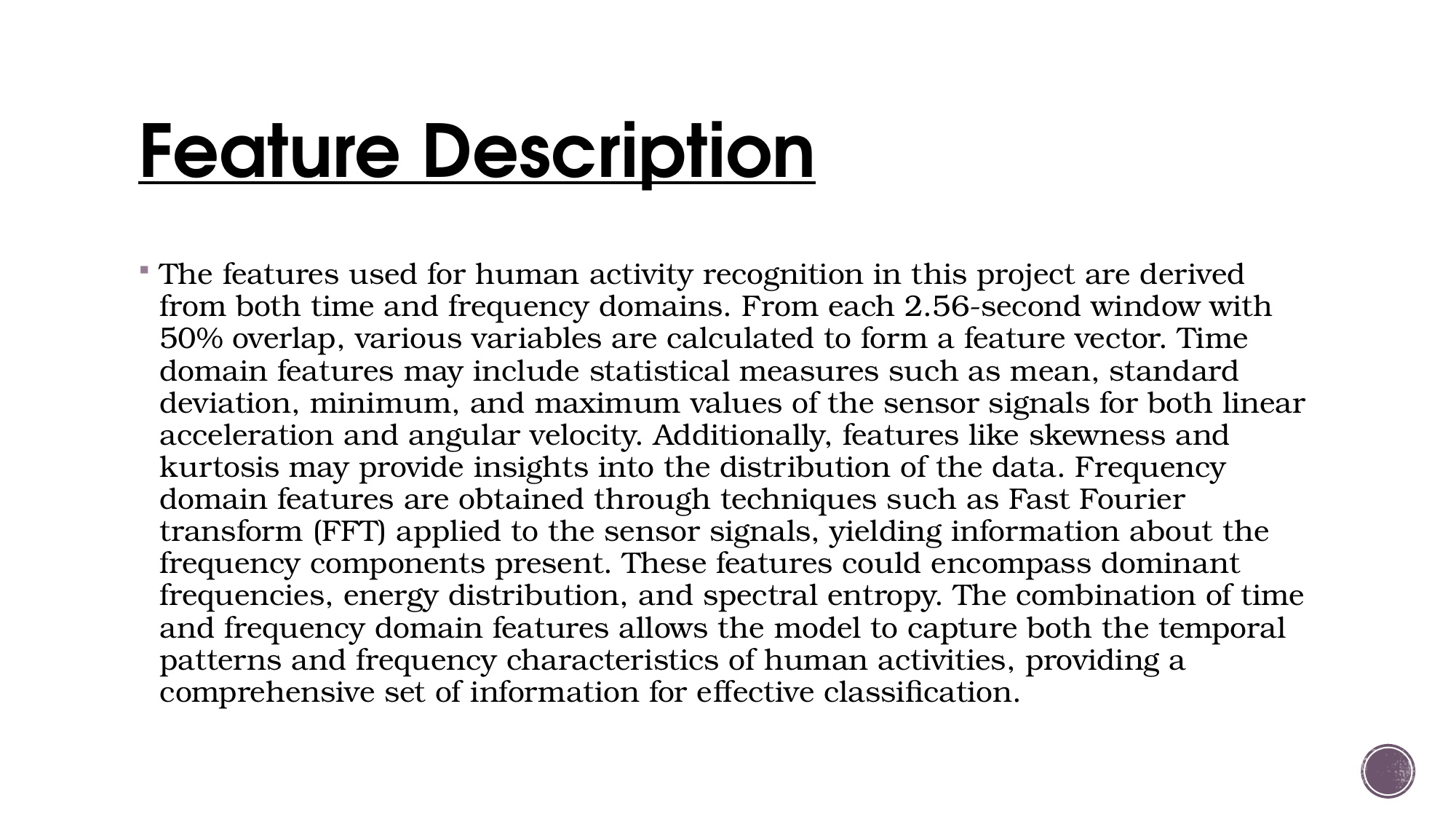

# Feature Description
The features used for human activity recognition in this project are derived from both time and frequency domains. From each 2.56-second window with 50% overlap, various variables are calculated to form a feature vector. Time domain features may include statistical measures such as mean, standard deviation, minimum, and maximum values of the sensor signals for both linear acceleration and angular velocity. Additionally, features like skewness and kurtosis may provide insights into the distribution of the data. Frequency domain features are obtained through techniques such as Fast Fourier transform (FFT) applied to the sensor signals, yielding information about the frequency components present. These features could encompass dominant frequencies, energy distribution, and spectral entropy. The combination of time and frequency domain features allows the model to capture both the temporal patterns and frequency characteristics of human activities, providing a comprehensive set of information for effective classification.